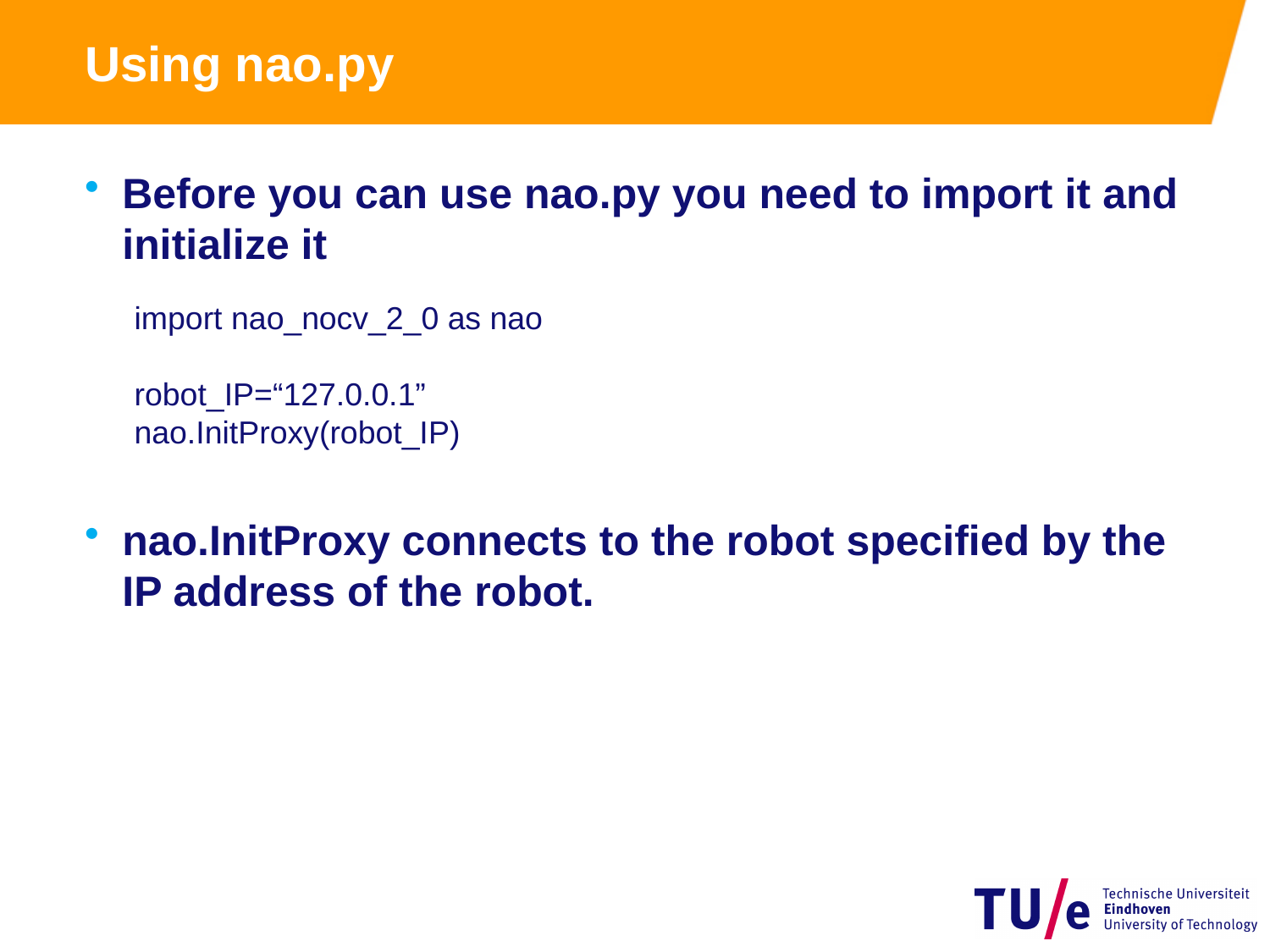

# Using nao.py
Before you can use nao.py you need to import it and initialize it

nao.InitProxy connects to the robot specified by the IP address of the robot.
import nao_nocv_2_0 as nao

robot_IP=“127.0.0.1”
nao.InitProxy(robot_IP)